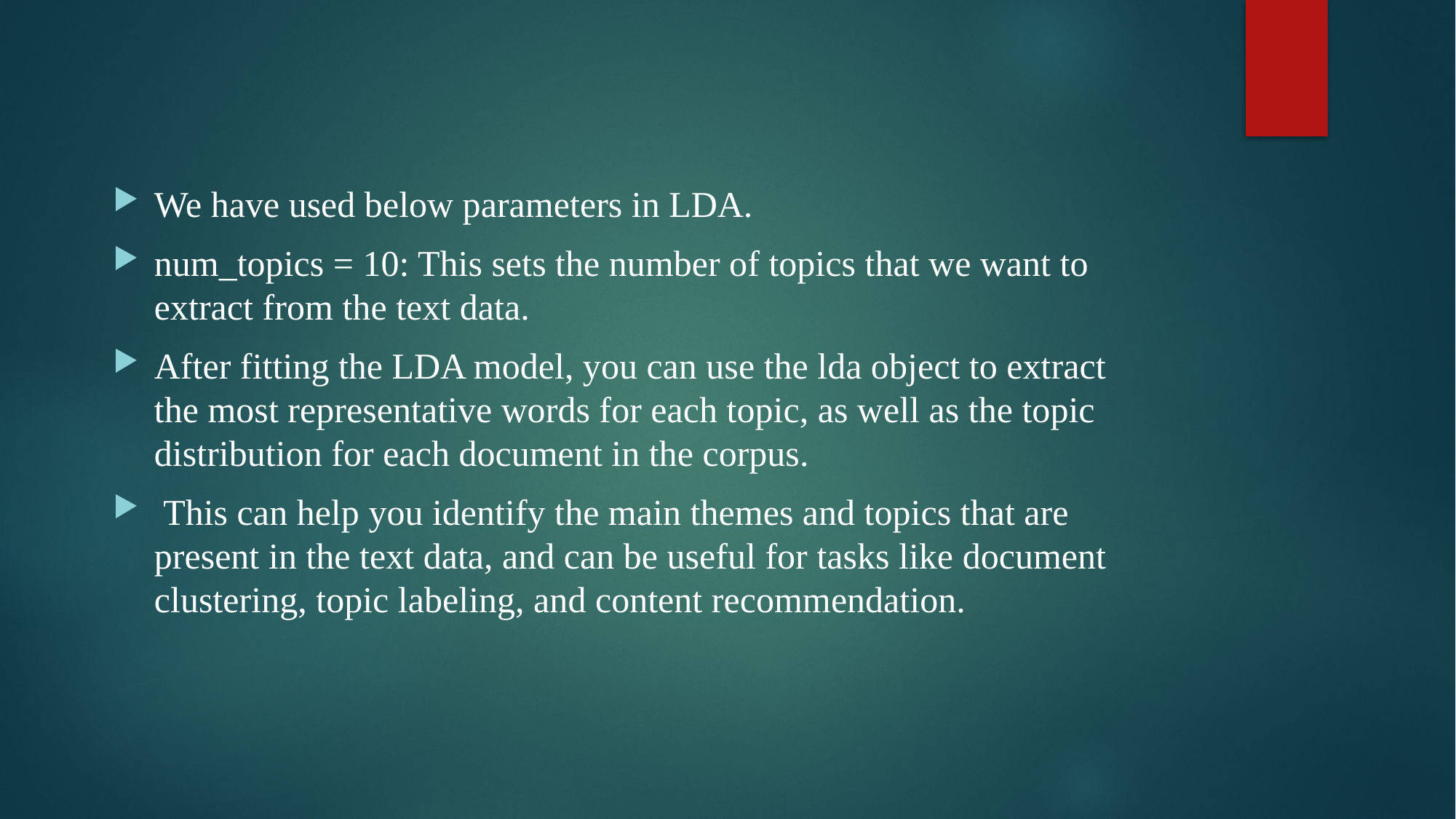

We have used below parameters in LDA.
num_topics = 10: This sets the number of topics that we want to extract from the text data.
After fitting the LDA model, you can use the lda object to extract the most representative words for each topic, as well as the topic distribution for each document in the corpus.
 This can help you identify the main themes and topics that are present in the text data, and can be useful for tasks like document clustering, topic labeling, and content recommendation.